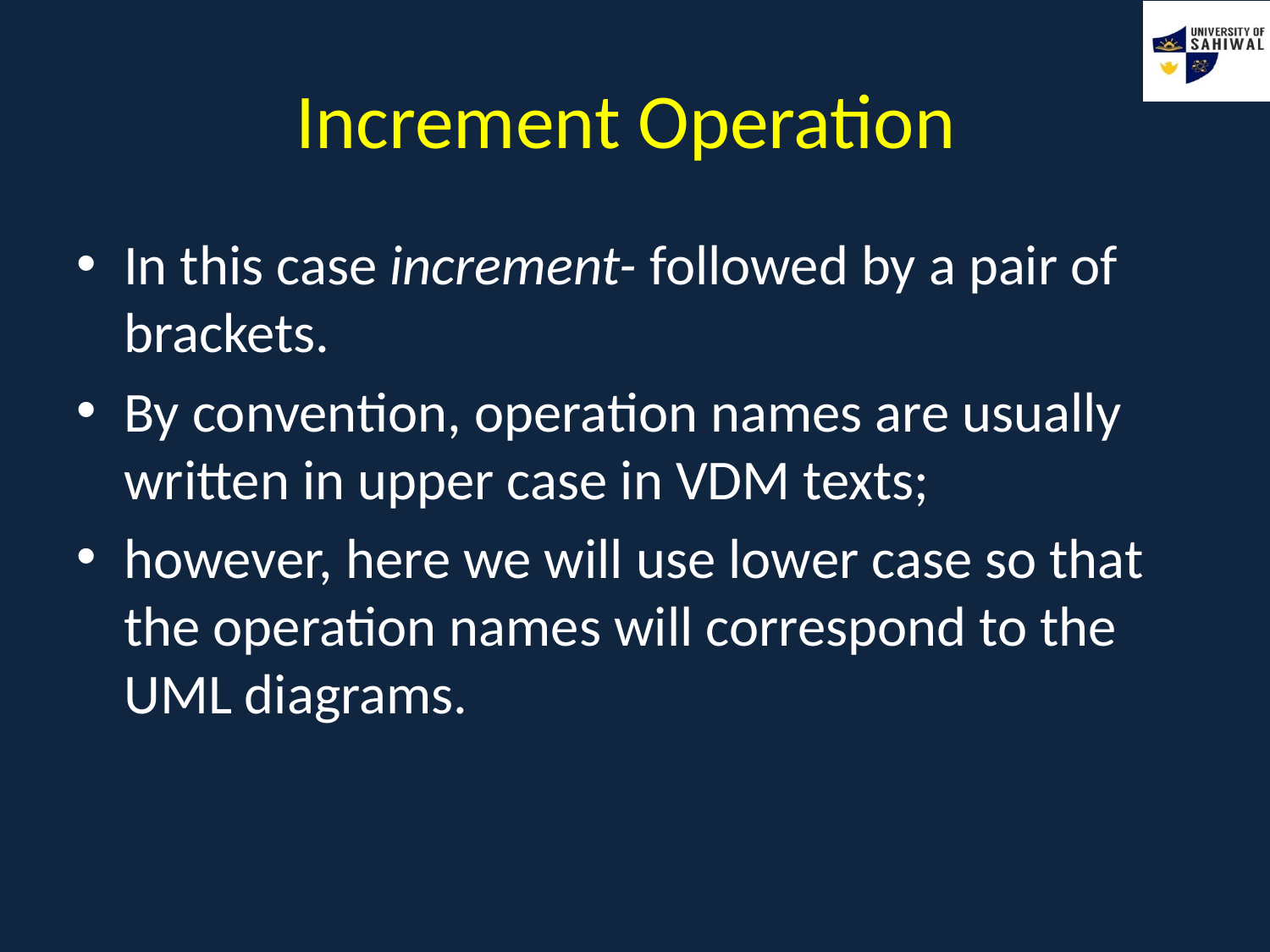

# Increment Operation
In this case increment- followed by a pair of brackets.
By convention, operation names are usually written in upper case in VDM texts;
however, here we will use lower case so that the operation names will correspond to the UML diagrams.